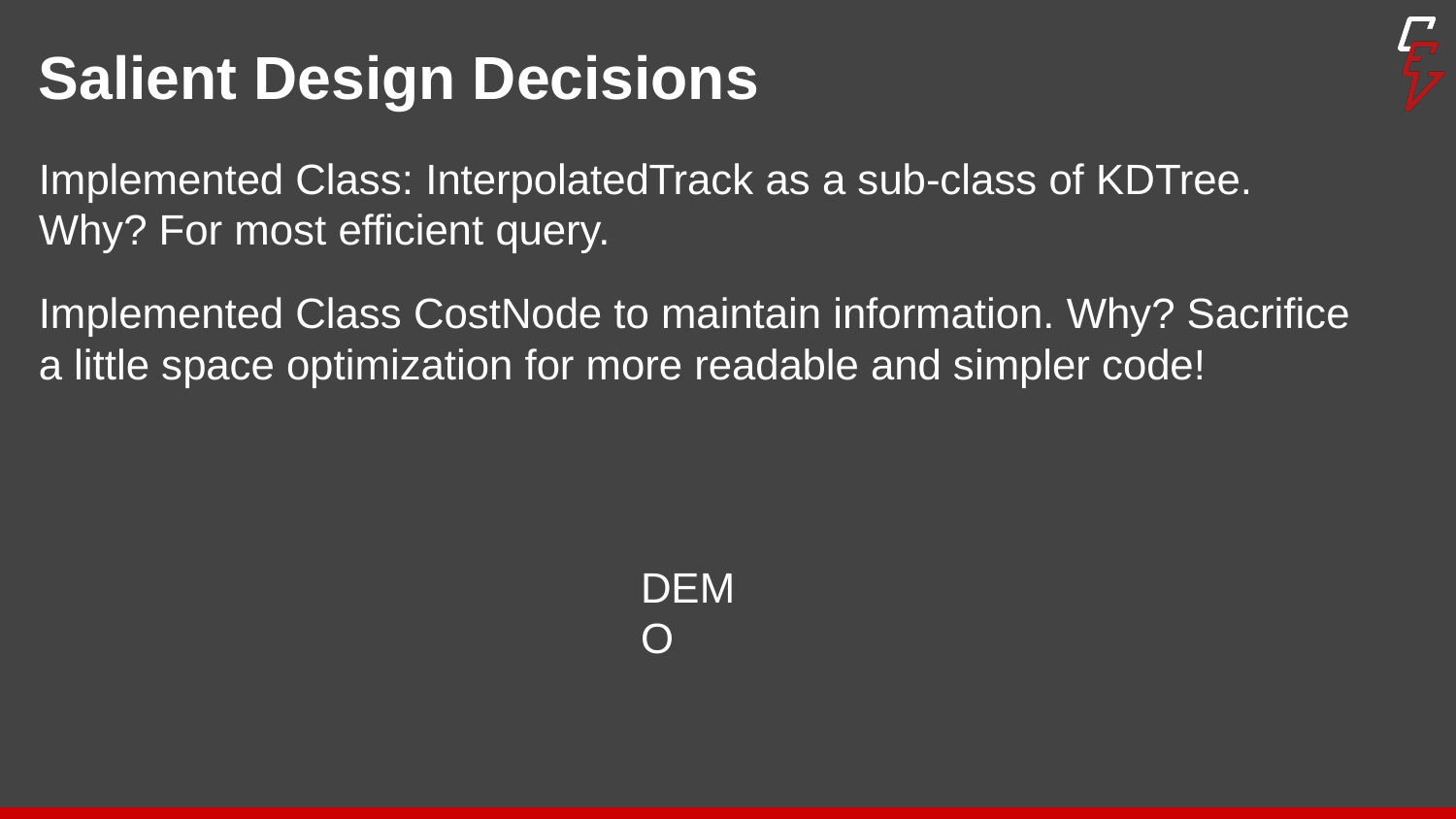

# Salient Design Decisions
Implemented Class: InterpolatedTrack as a sub-class of KDTree. Why? For most efficient query.
Implemented Class CostNode to maintain information. Why? Sacrifice a little space optimization for more readable and simpler code!

DEMO